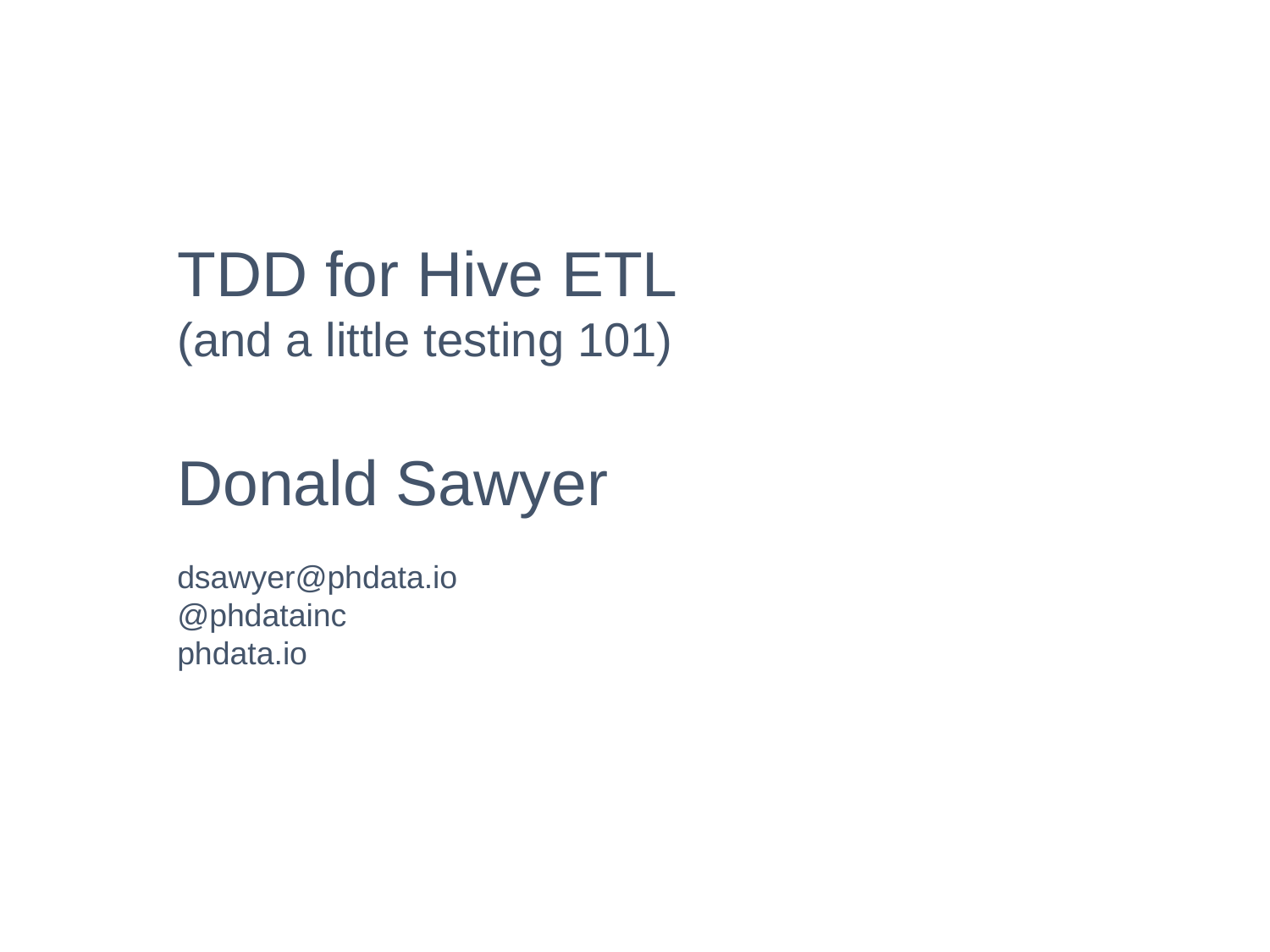

TDD for Hive ETL
(and a little testing 101)

Donald Sawyer

dsawyer@phdata.io
@phdatainc
phdata.io